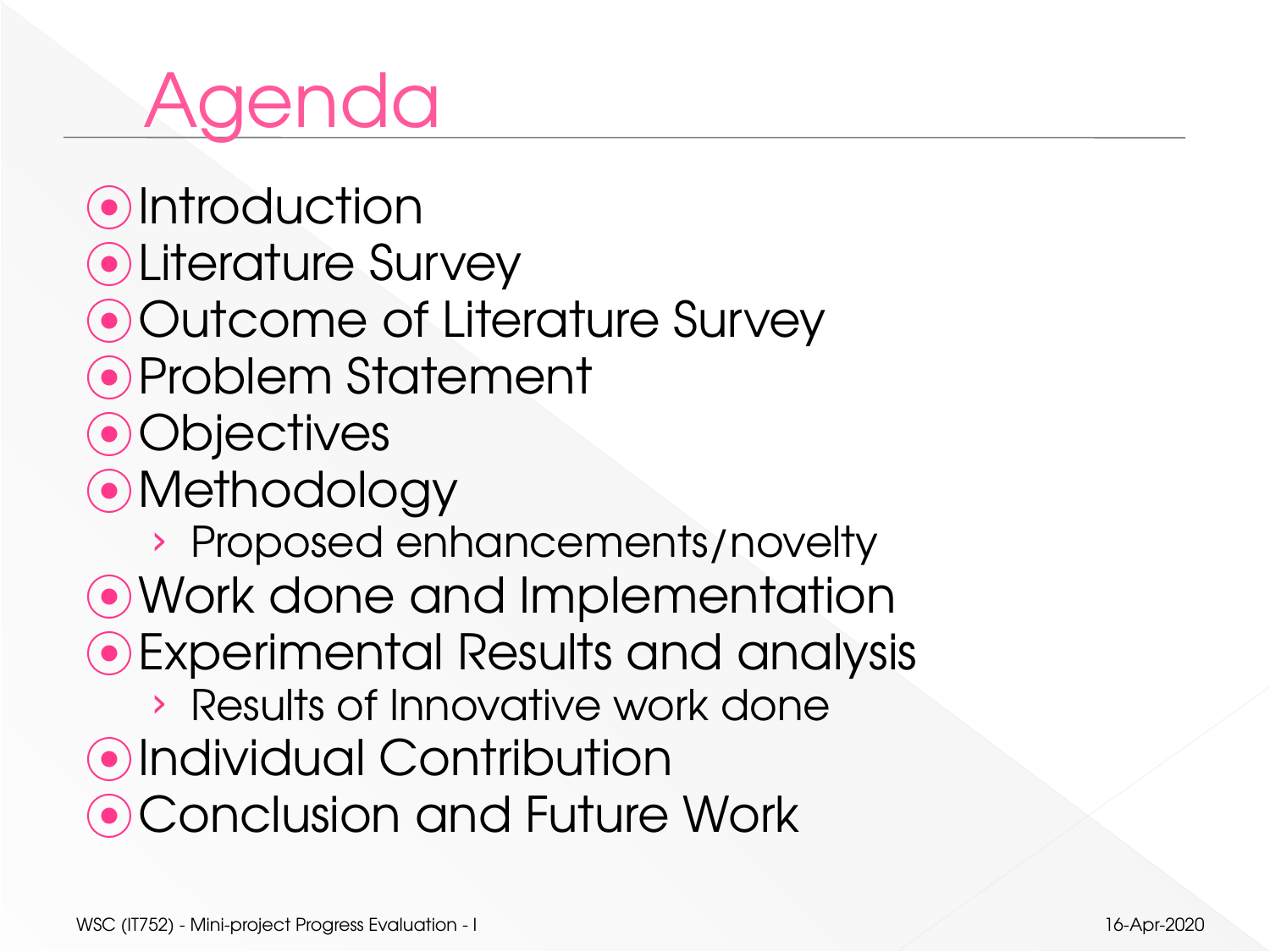

# Agenda
Introduction
Literature Survey
Outcome of Literature Survey
Problem Statement
Objectives
Methodology
Proposed enhancements/novelty
Work done and Implementation
Experimental Results and analysis
Results of Innovative work done
Individual Contribution
Conclusion and Future Work
16-Apr-2020
WSC (IT752) - Mini-project Progress Evaluation - I